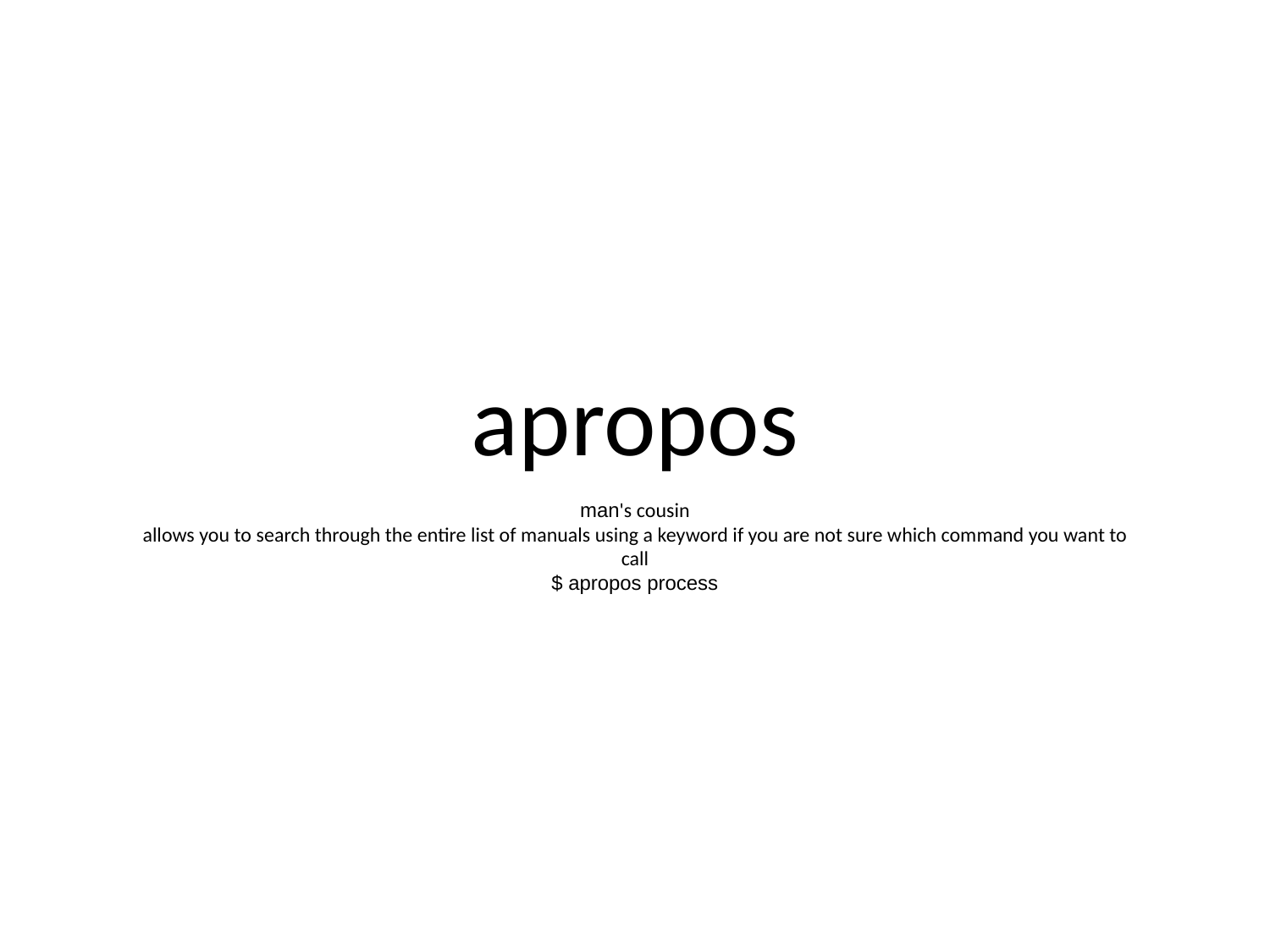

# apropos
man's cousin
allows you to search through the entire list of manuals using a keyword if you are not sure which command you want to call
$ apropos process